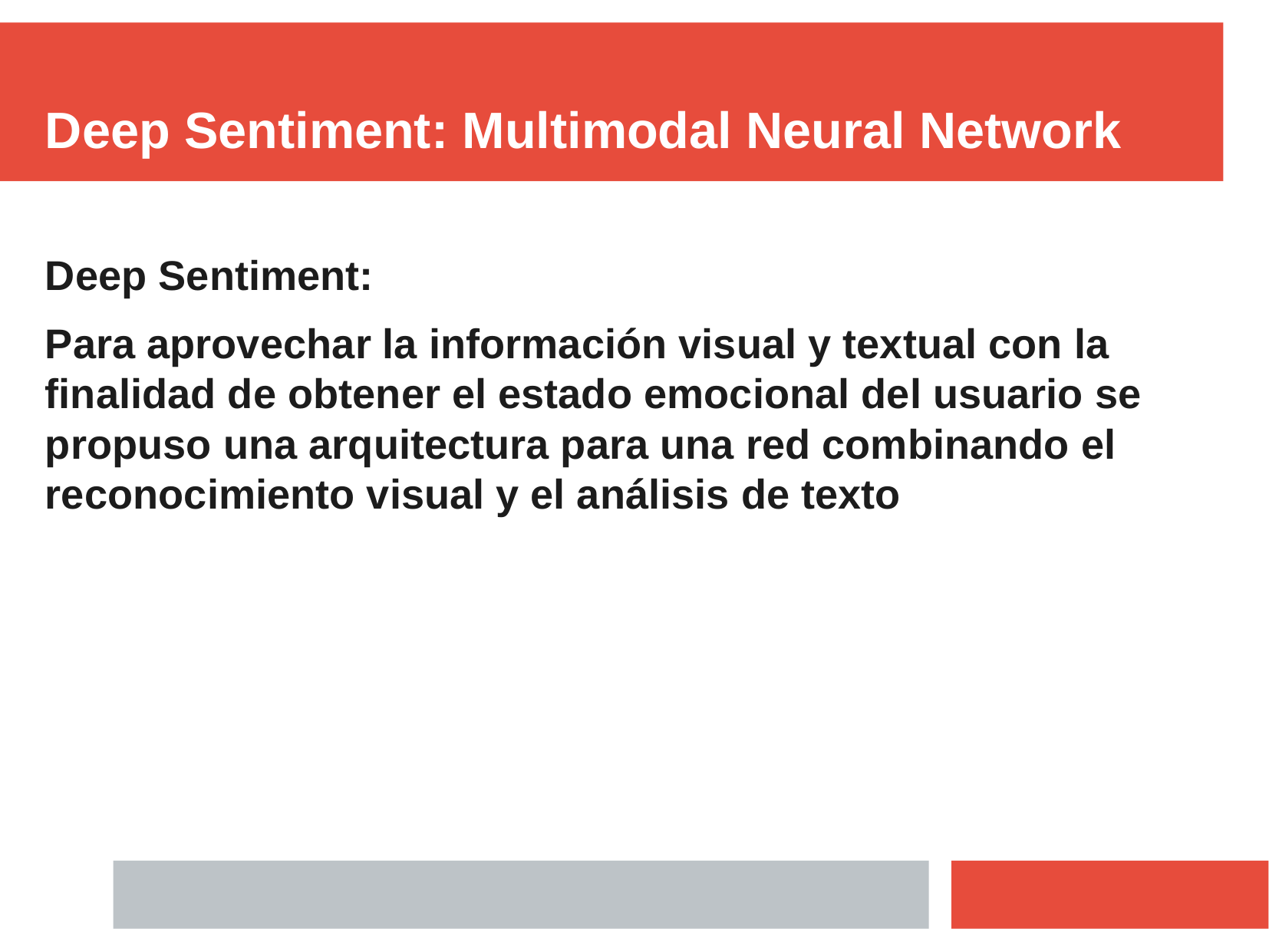

Deep Sentiment: Multimodal Neural Network
Deep Sentiment:
Para aprovechar la información visual y textual con la finalidad de obtener el estado emocional del usuario se propuso una arquitectura para una red combinando el reconocimiento visual y el análisis de texto